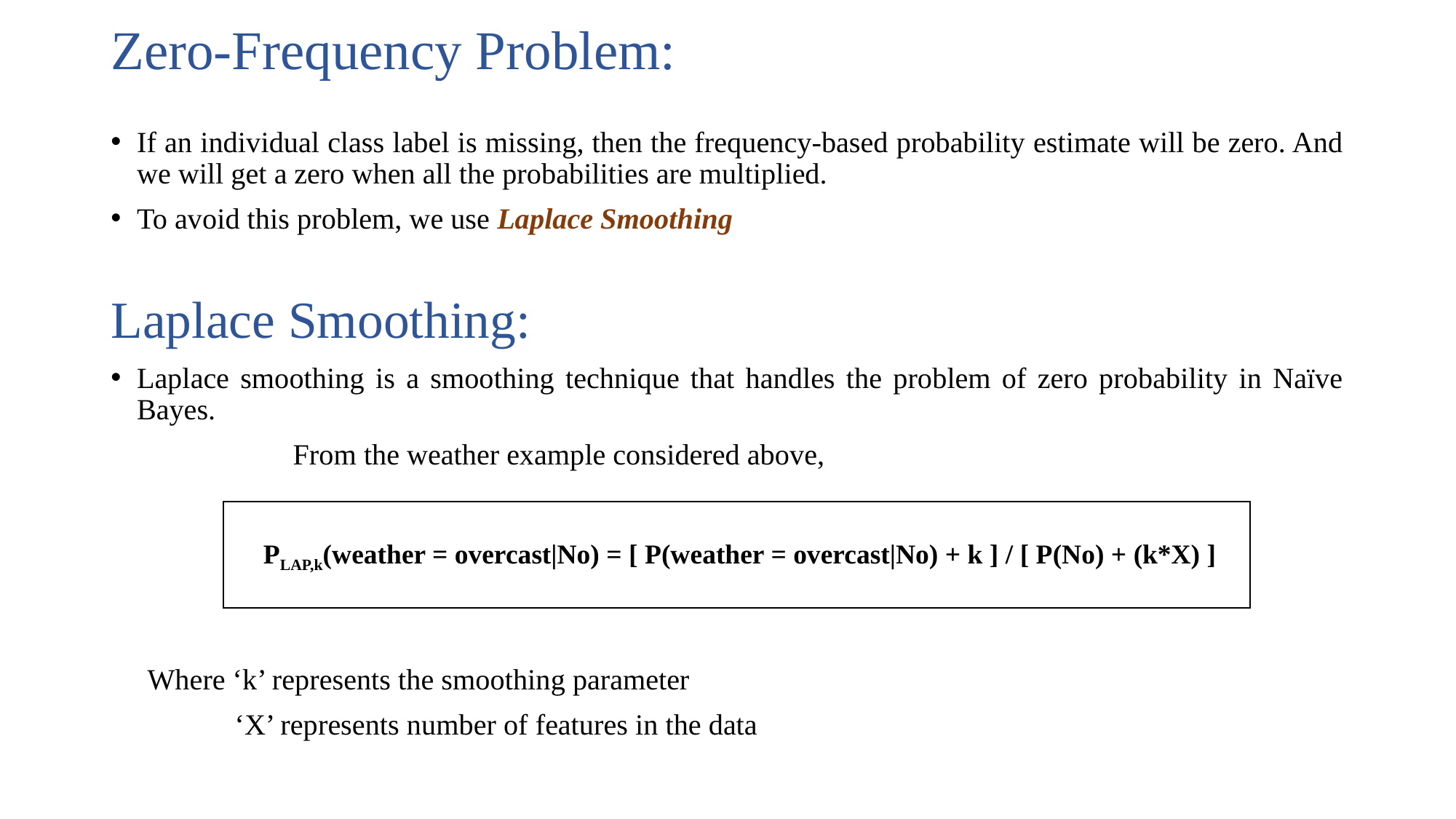

# Zero-Frequency Problem:
If an individual class label is missing, then the frequency-based probability estimate will be zero. And we will get a zero when all the probabilities are multiplied.
To avoid this problem, we use Laplace Smoothing

Laplace Smoothing:
Laplace smoothing is a smoothing technique that handles the problem of zero probability in Naïve Bayes.
                         From the weather example considered above,

     Where ‘k’ represents the smoothing parameter
                 ‘X’ represents number of features in the data

 PLAP,k(weather = overcast|No) = [ P(weather = overcast|No) + k ] / [ P(No) + (k*X) ]